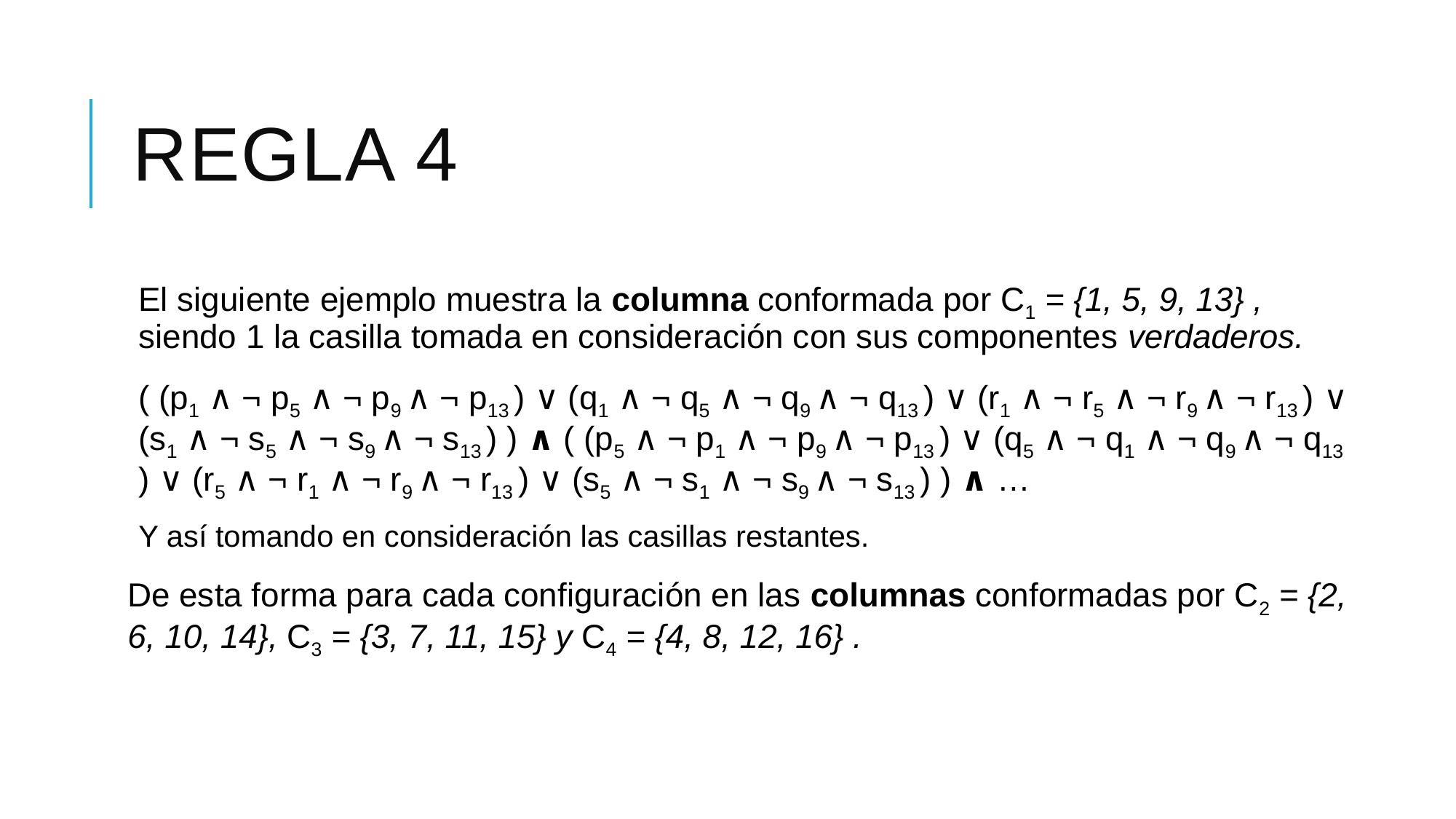

# REGLA 4
El siguiente ejemplo muestra la columna conformada por C1 = {1, 5, 9, 13} , siendo 1 la casilla tomada en consideración con sus componentes verdaderos.
( (p1 ∧ ¬ p5 ∧ ¬ p9 ∧ ¬ p13 ) ∨ (q1 ∧ ¬ q5 ∧ ¬ q9 ∧ ¬ q13 ) ∨ (r1 ∧ ¬ r5 ∧ ¬ r9 ∧ ¬ r13 ) ∨ (s1 ∧ ¬ s5 ∧ ¬ s9 ∧ ¬ s13 ) ) ∧ ( (p5 ∧ ¬ p1 ∧ ¬ p9 ∧ ¬ p13 ) ∨ (q5 ∧ ¬ q1 ∧ ¬ q9 ∧ ¬ q13 ) ∨ (r5 ∧ ¬ r1 ∧ ¬ r9 ∧ ¬ r13 ) ∨ (s5 ∧ ¬ s1 ∧ ¬ s9 ∧ ¬ s13 ) ) ∧ …
Y así tomando en consideración las casillas restantes.
De esta forma para cada configuración en las columnas conformadas por C2 = {2, 6, 10, 14}, C3 = {3, 7, 11, 15} y C4 = {4, 8, 12, 16} .